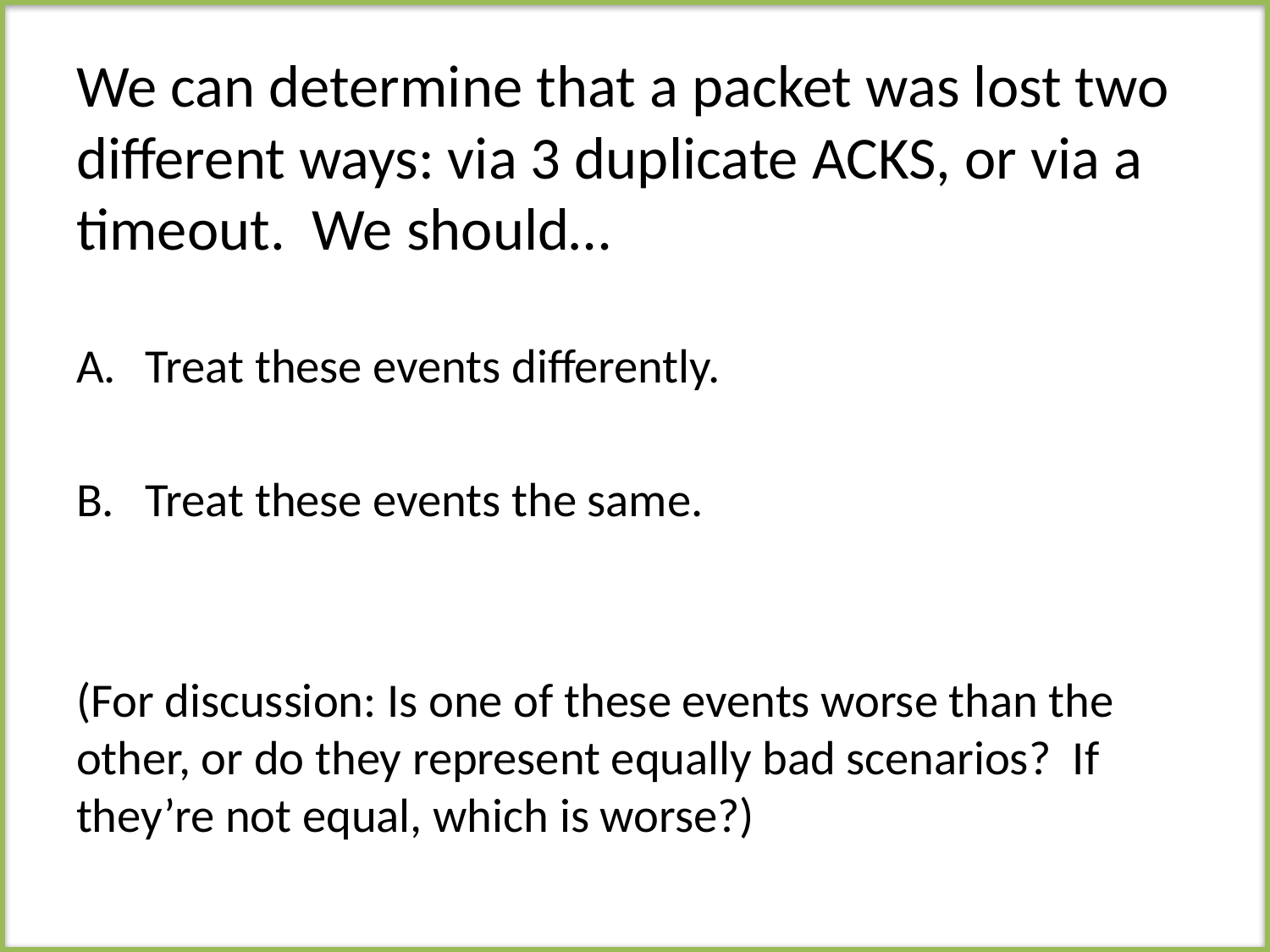

# We can determine that a packet was lost two different ways: via 3 duplicate ACKS, or via a timeout.  We should…
Treat these events differently.

Treat these events the same.

(For discussion: Is one of these events worse than the other, or do they represent equally bad scenarios?  If they’re not equal, which is worse?)